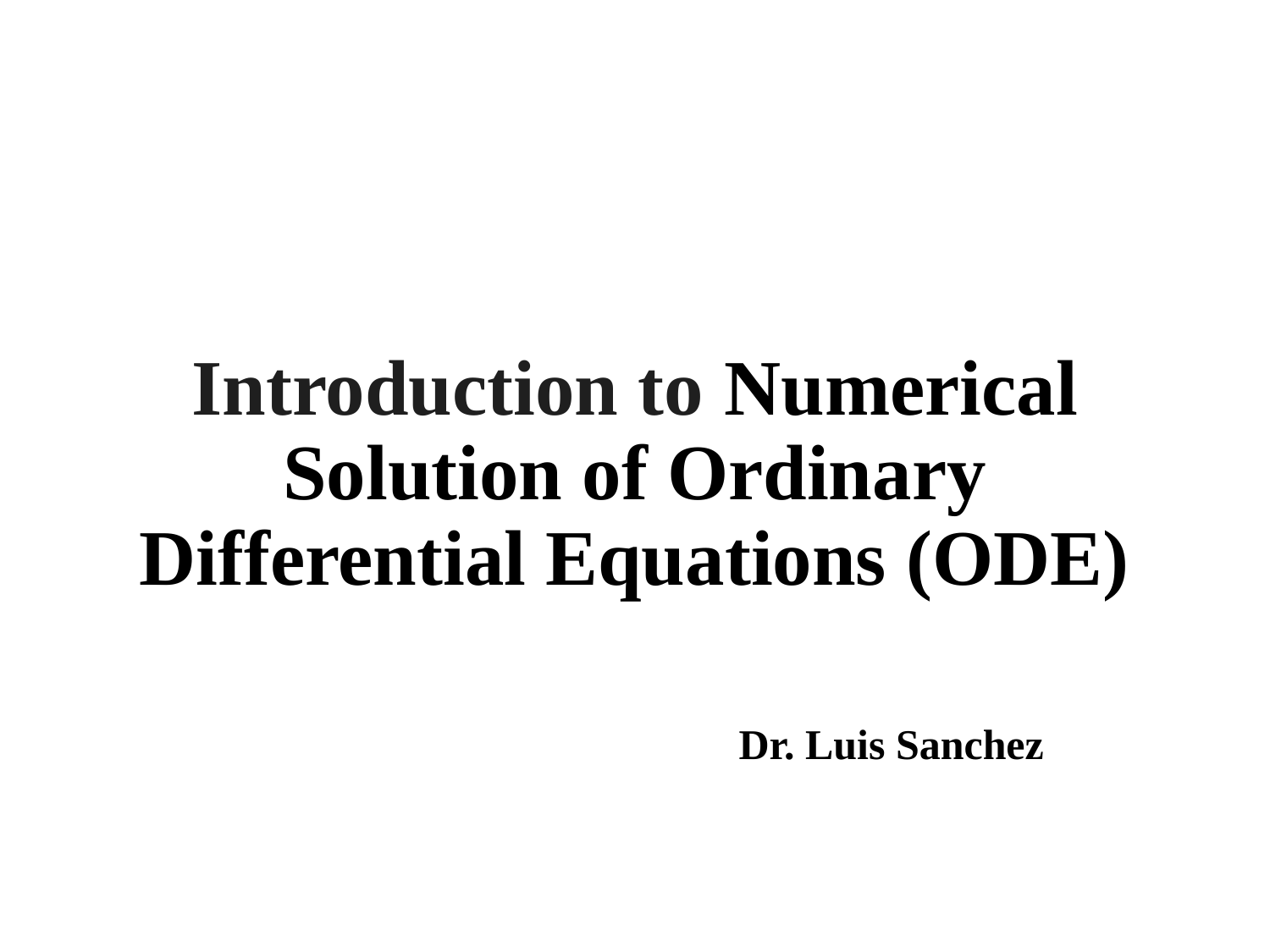

# Introduction to Numerical Solution of Ordinary Differential Equations (ODE)
Dr. Luis Sanchez